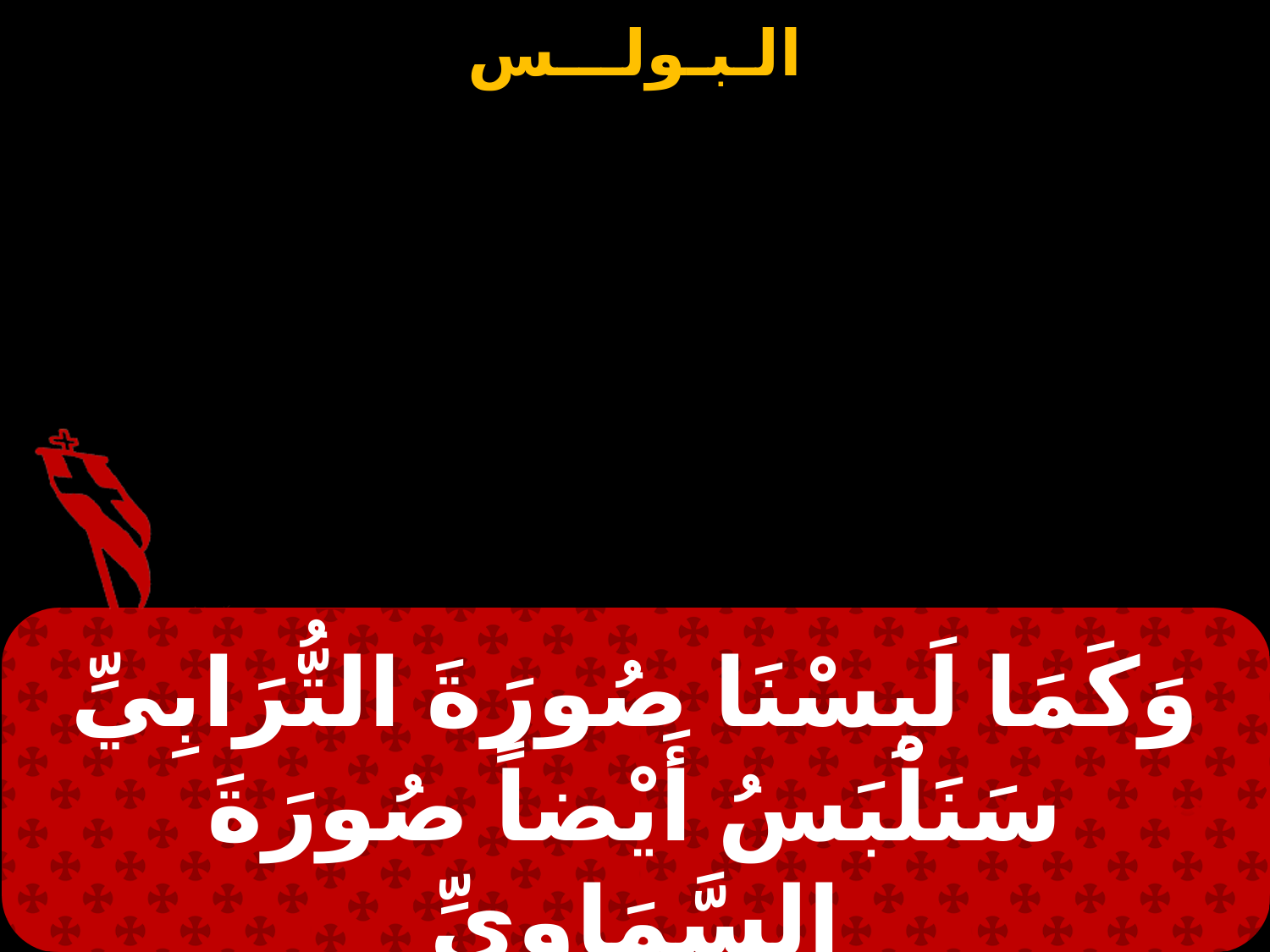

وَكَمَا لَبِسْنَا صُورَةَ التُّرَابِيِّ سَنَلْبَسُ أَيْضاً صُورَةَ السَّمَاوِيِّ